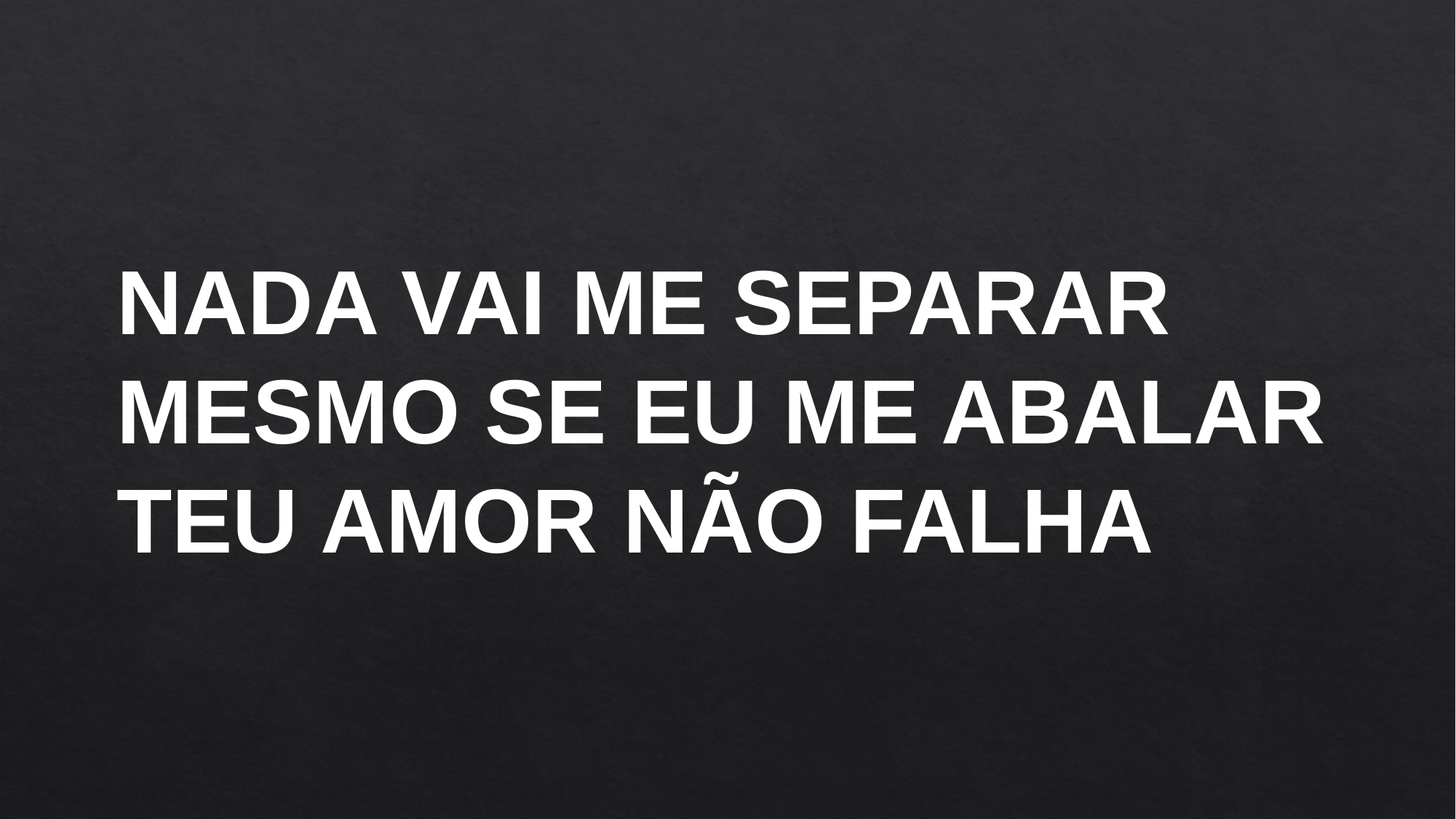

Nada vai me separar
Mesmo se eu me abalar
Teu amor não falha